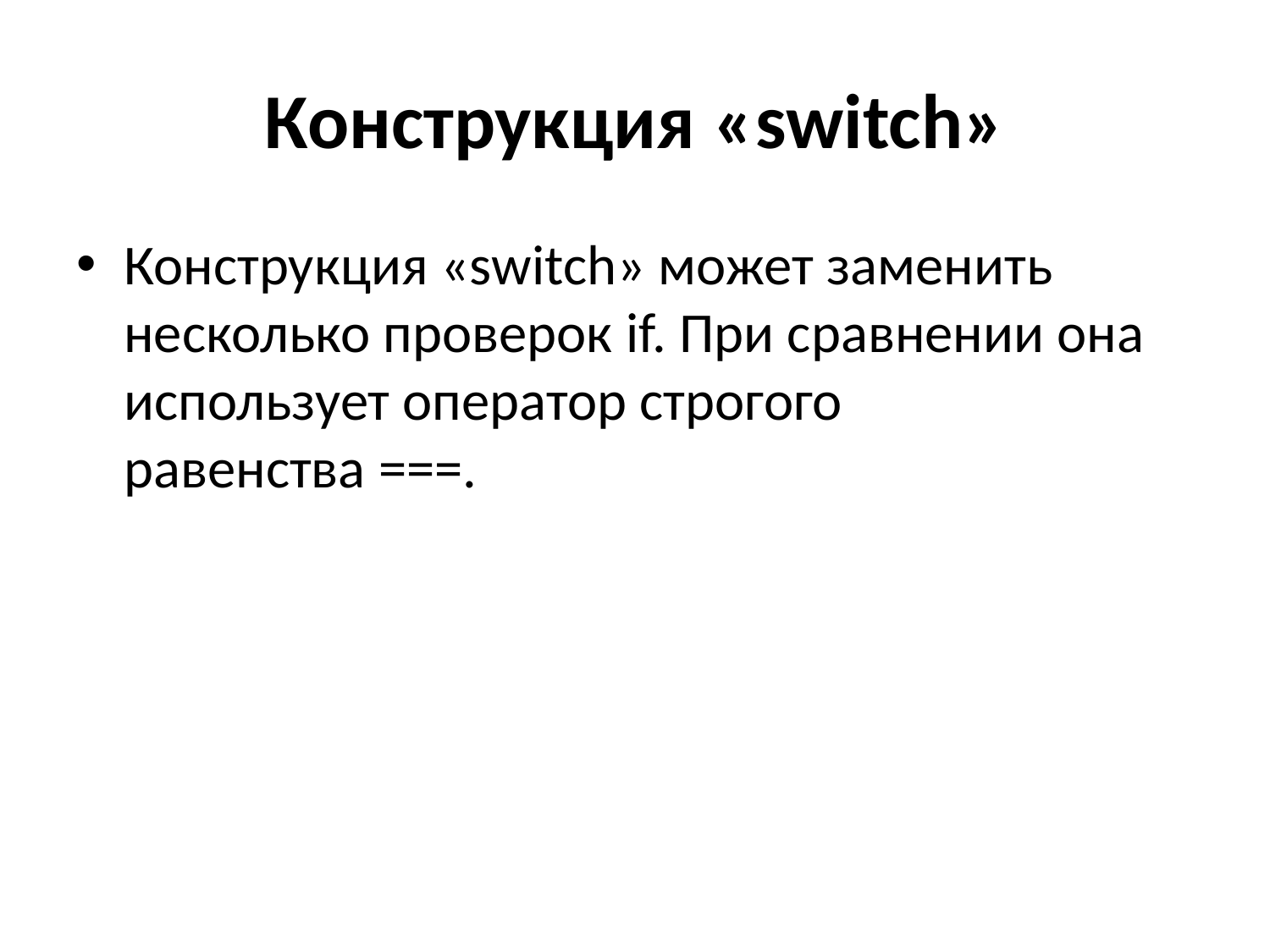

# Конструкция «switch»
Конструкция «switch» может заменить несколько проверок if. При сравнении она использует оператор строгого равенства ===.